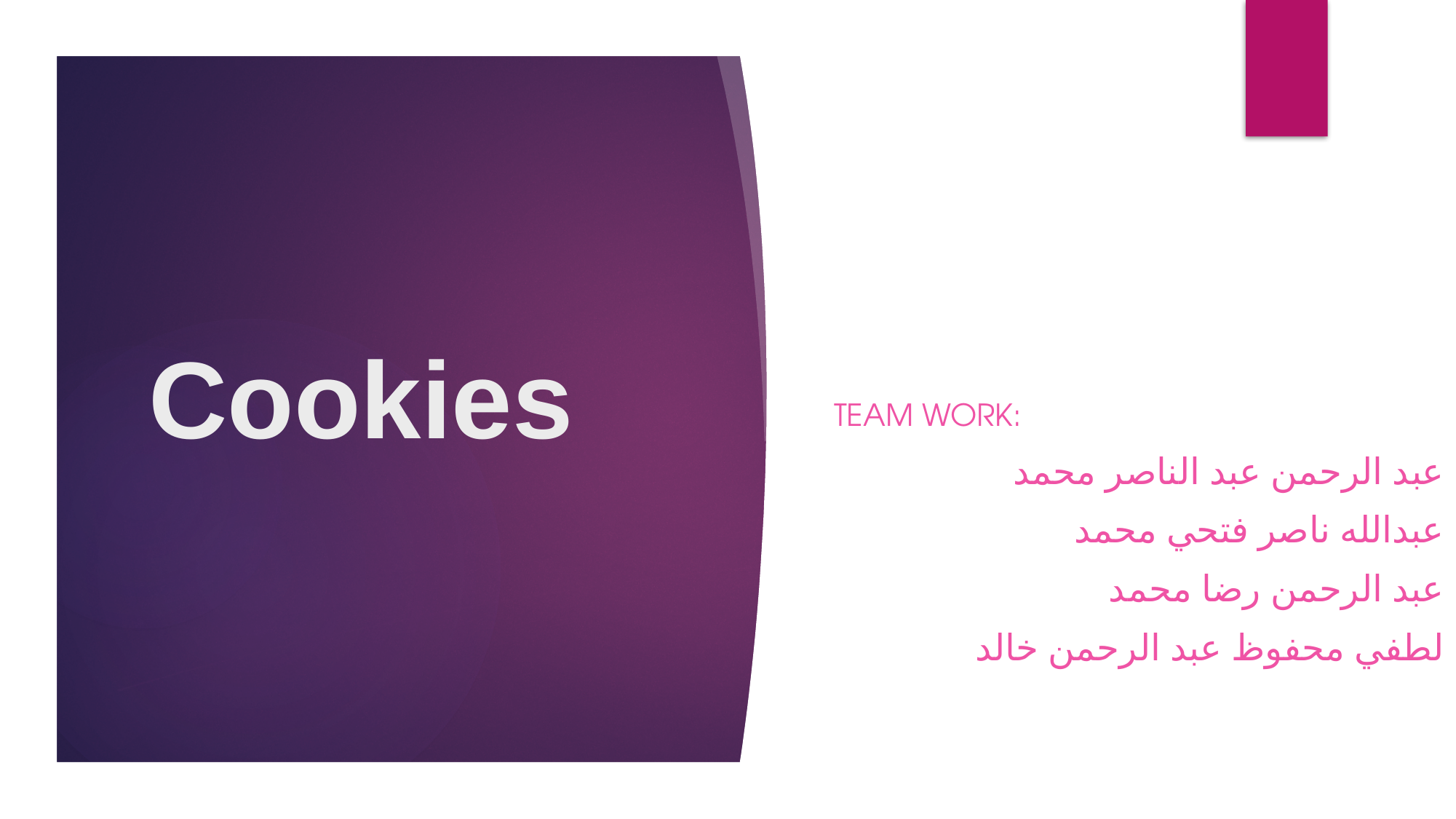

# Cookies
Team work:
عبد الرحمن عبد الناصر محمد
عبدالله ناصر فتحي محمد
عبد الرحمن رضا محمد
 لطفي محفوظ عبد الرحمن خالد